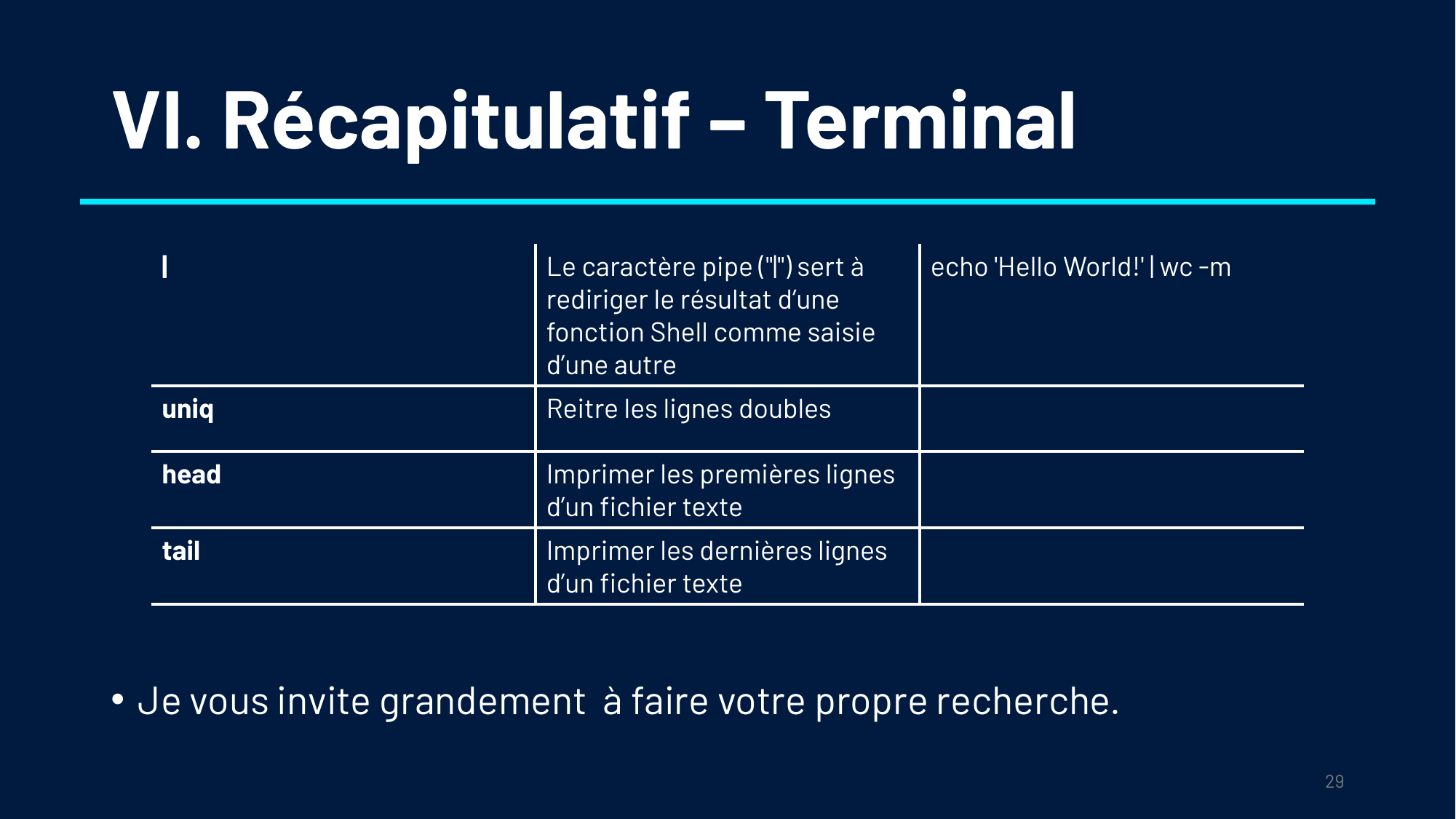

# VI. Récapitulatif – Terminal
| | | Le caractère pipe ("|") sert à rediriger le résultat d’une fonction Shell comme saisie d’une autre | echo 'Hello World!' | wc -m |
| --- | --- | --- |
| uniq | Reitre les lignes doubles |  |
| head | Imprimer les premières lignes d’un fichier texte |  |
| tail | Imprimer les dernières lignes d’un fichier texte |  |
Je vous invite grandement  à faire votre propre recherche.
29